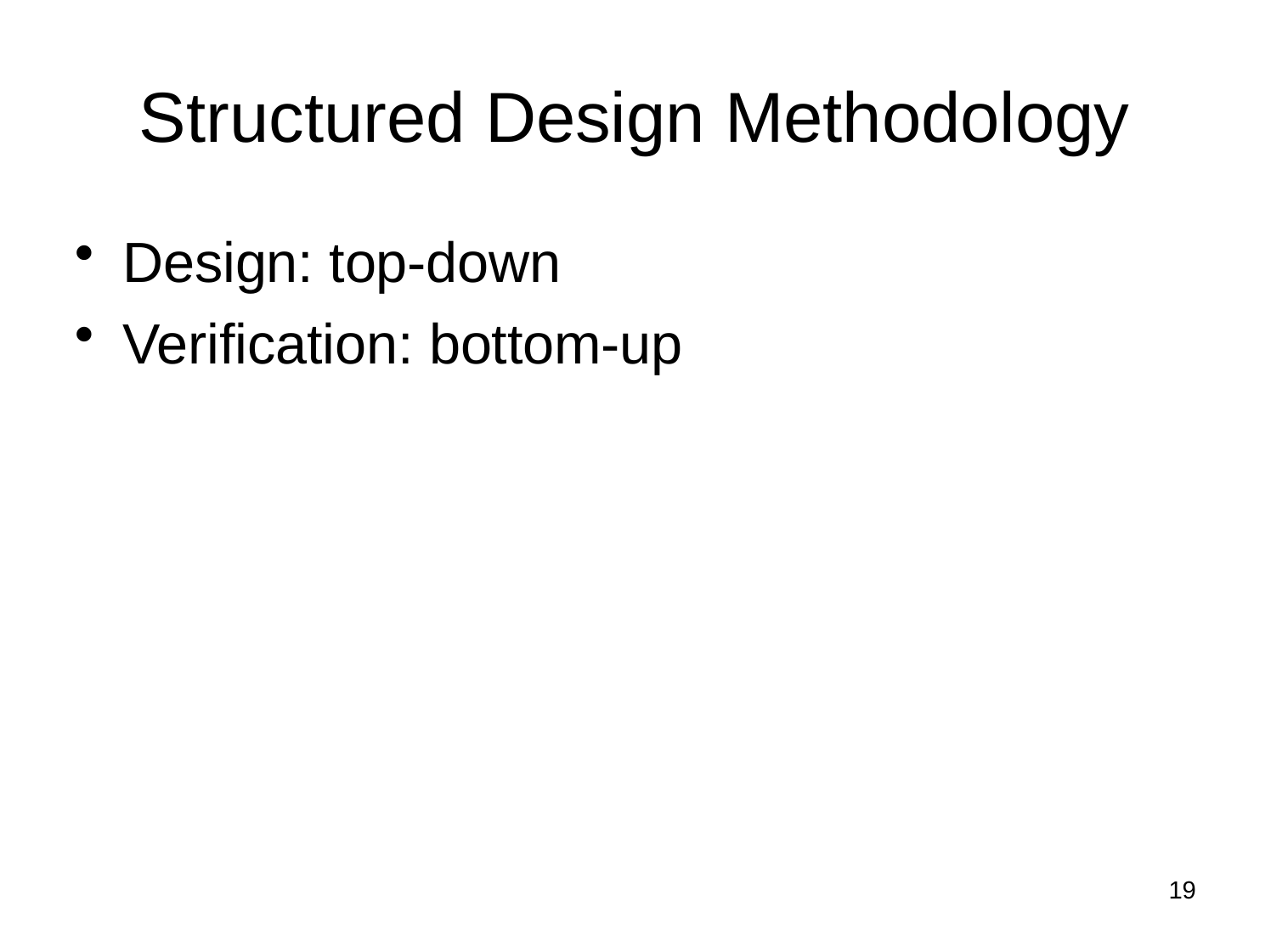

# Structured Design Methodology
Design: top-down
Verification: bottom-up
19